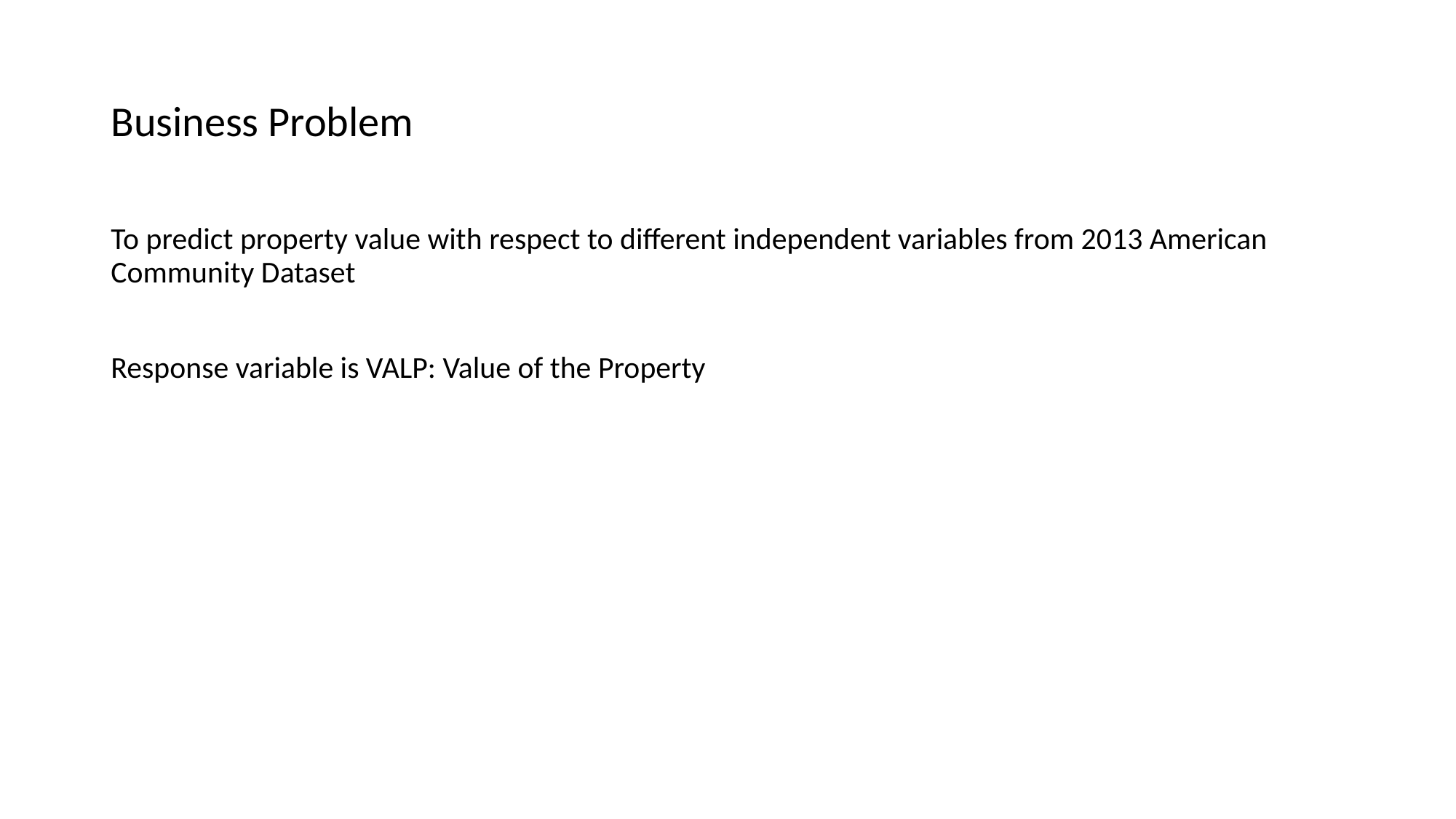

# Business Problem
To predict property value with respect to different independent variables from 2013 American Community Dataset

Response variable is VALP: Value of the Property